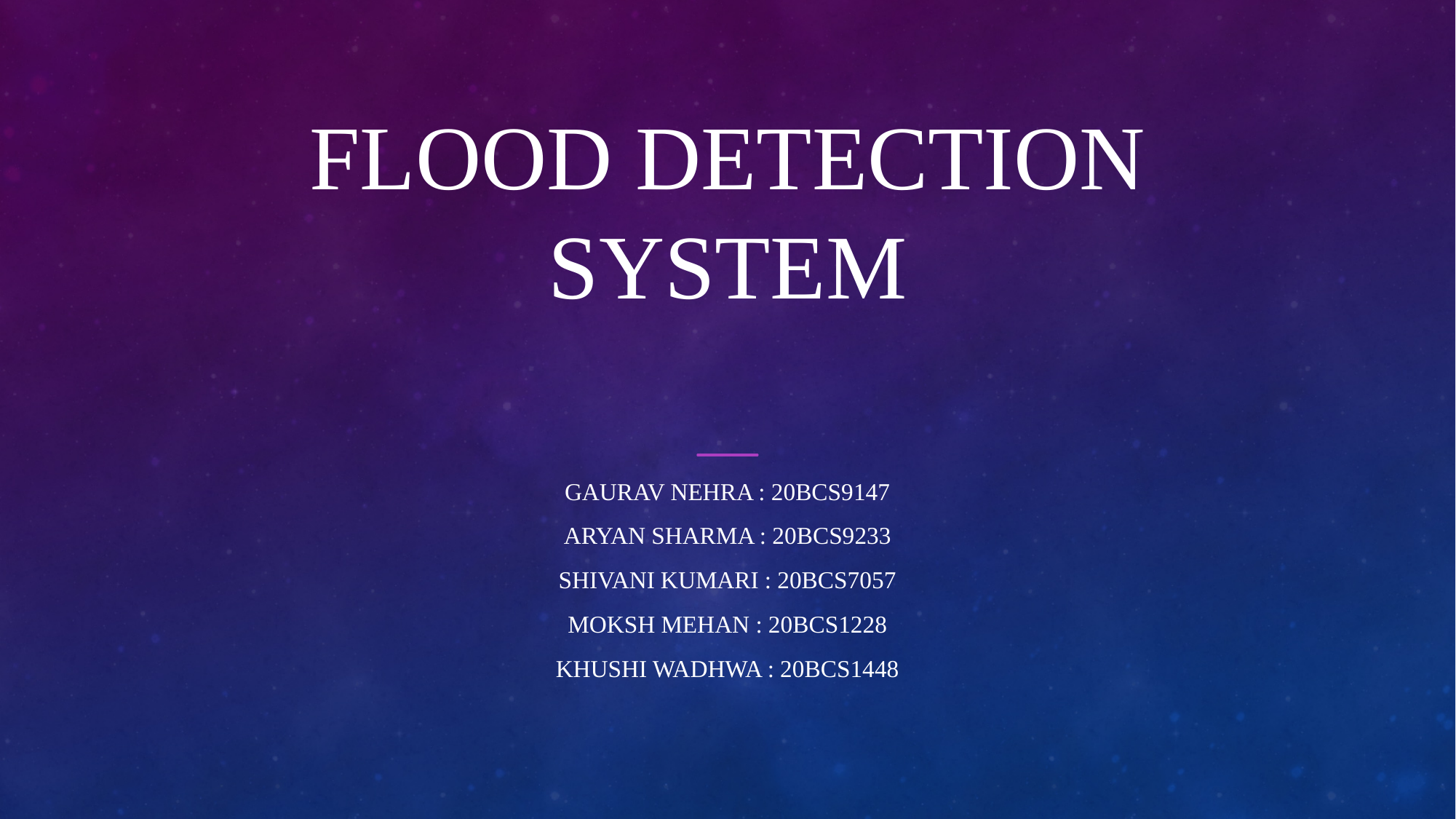

# Flood Detection System
Gaurav Nehra : 20BCS9147
Aryan Sharma : 20BCS9233
Shivani Kumari : 20BCS7057
Moksh Mehan : 20BCS1228
Khushi Wadhwa : 20BCS1448